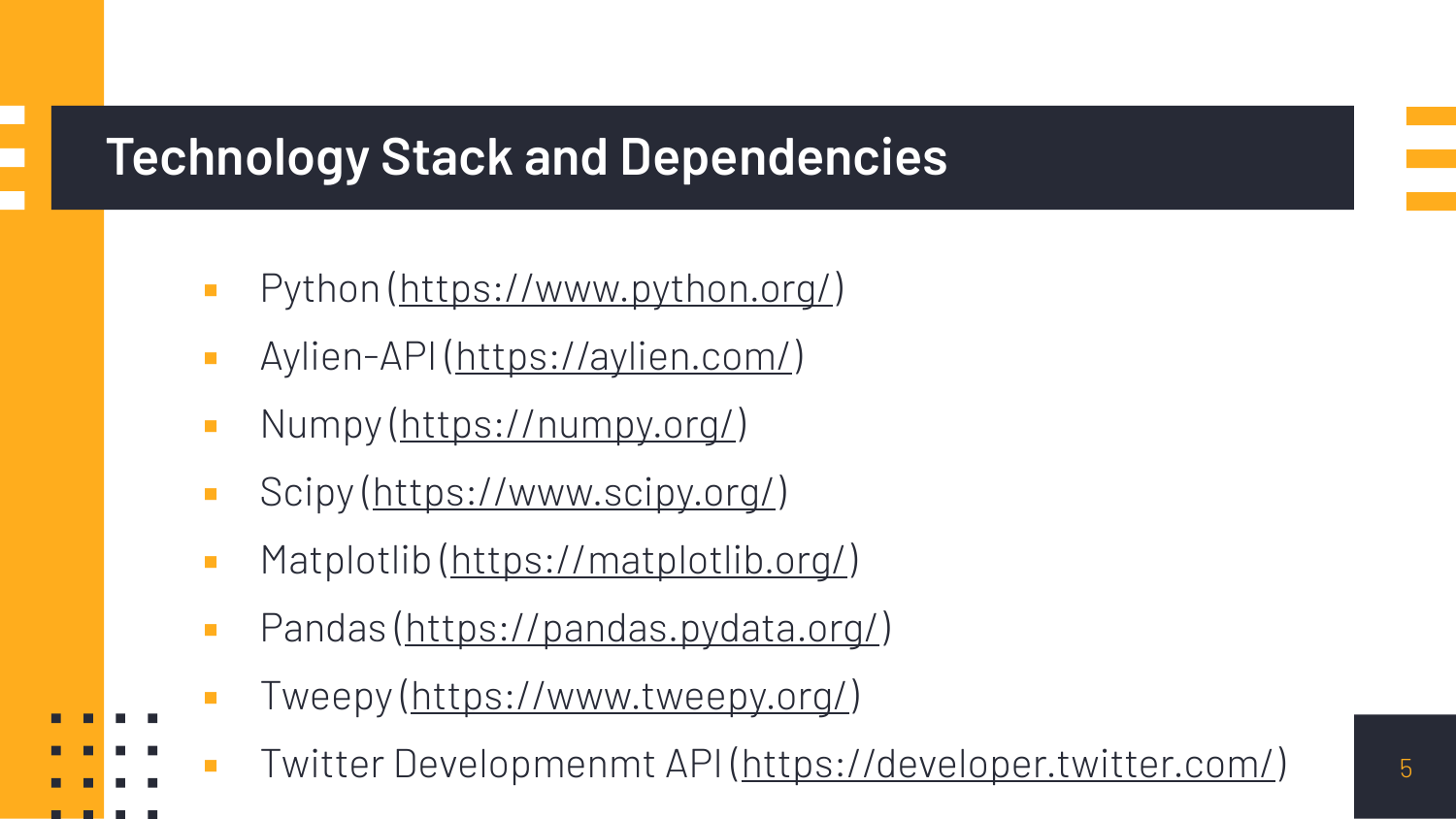

# Technology Stack and Dependencies
Python (https://www.python.org/)
Aylien-API (https://aylien.com/)
Numpy (https://numpy.org/)
Scipy (https://www.scipy.org/)
Matplotlib (https://matplotlib.org/)
Pandas (https://pandas.pydata.org/)
Tweepy (https://www.tweepy.org/)
Twitter Developmenmt API (https://developer.twitter.com/)
5